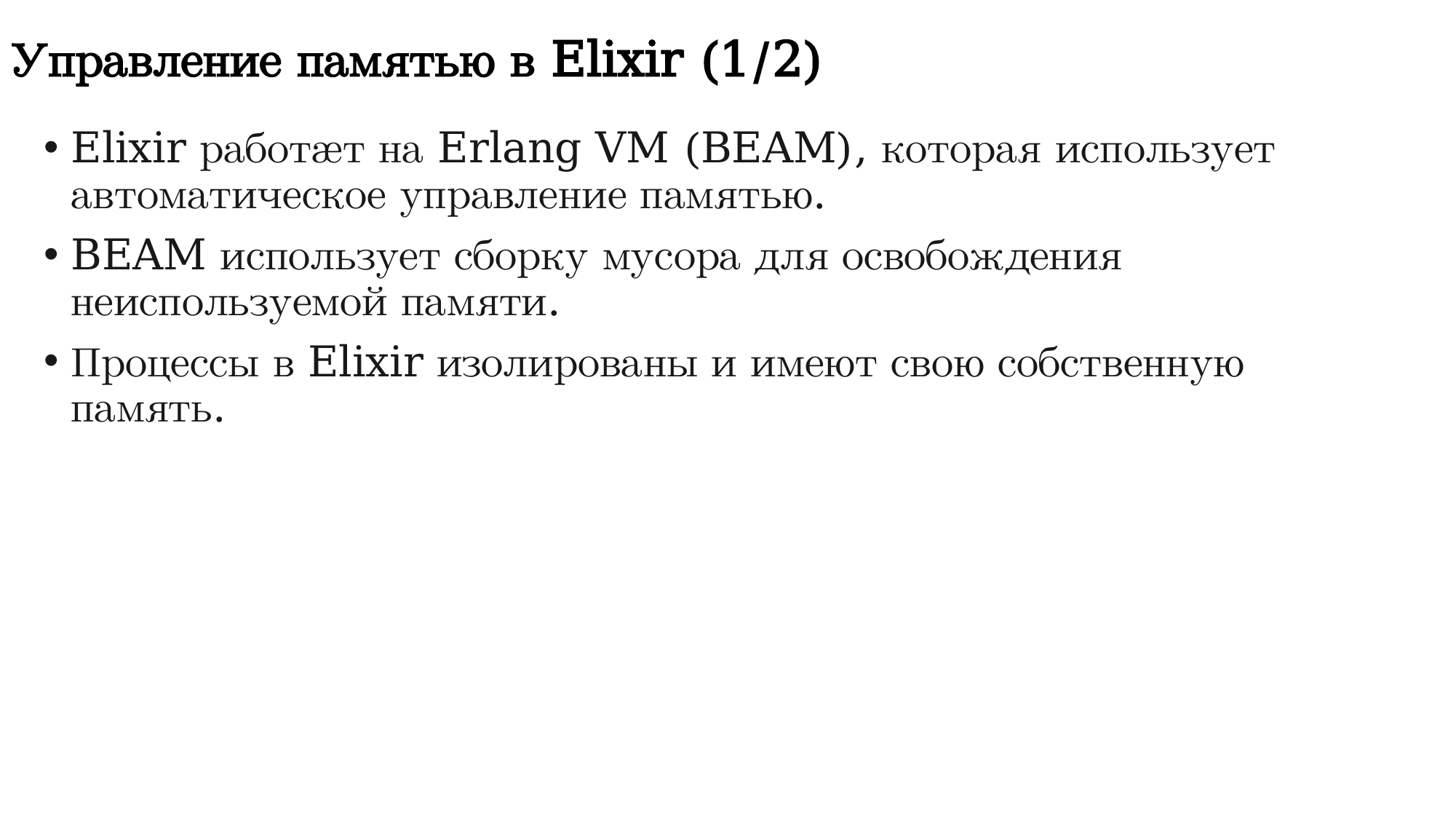

# Управление памятью в Elixir (1/2)
Elixir работает на Erlang VM (BEAM), которая использует автоматическое управление памятью.
BEAM использует сборку мусора для освобождения неиспользуемой памяти.
Процессы в Elixir изолированы и имеют свою собственную память.